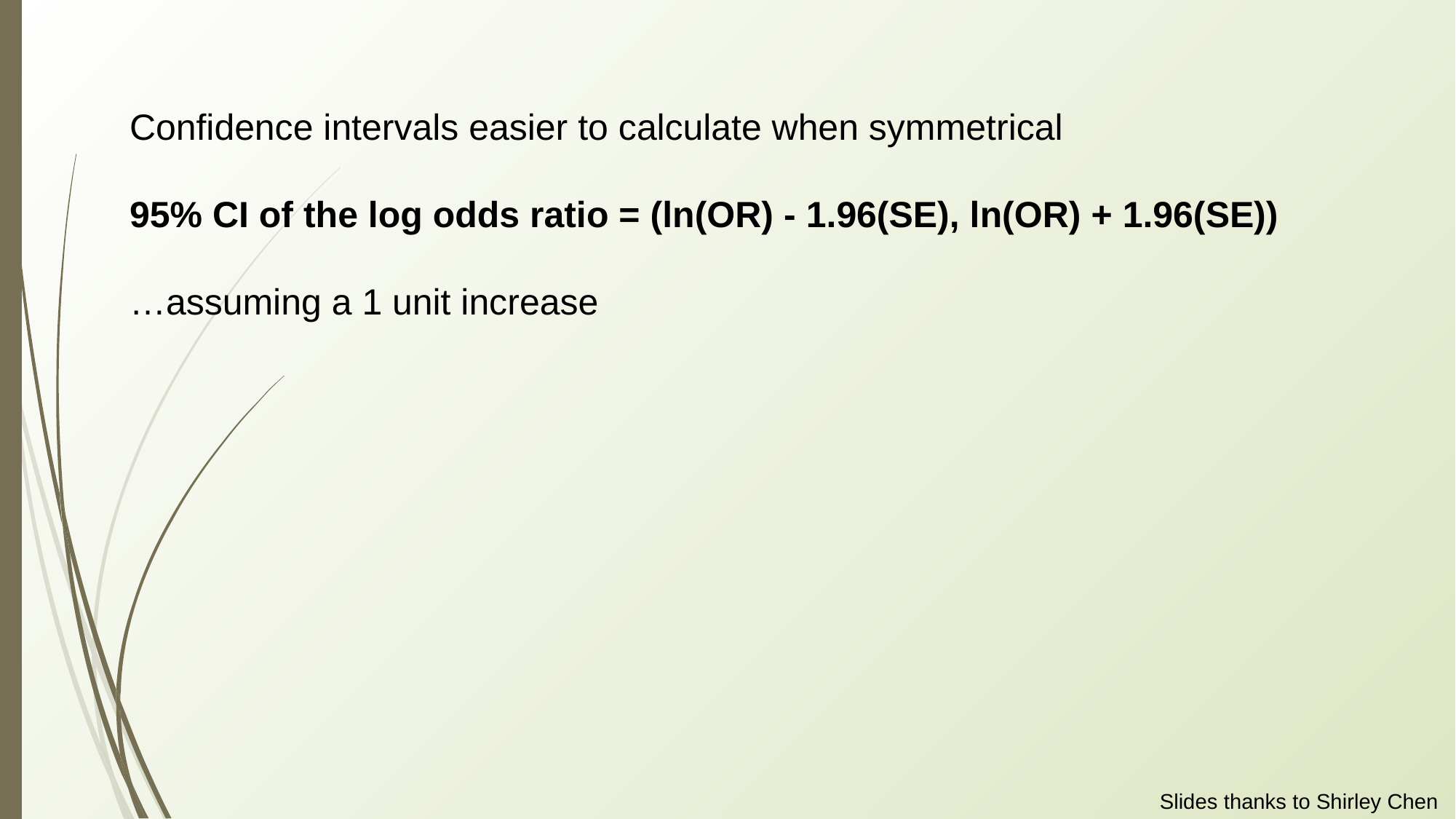

Confidence intervals easier to calculate when symmetrical

95% CI of the log odds ratio = (ln(OR) - 1.96(SE), ln(OR) + 1.96(SE))

…assuming a 1 unit increase

Slides thanks to Shirley Chen